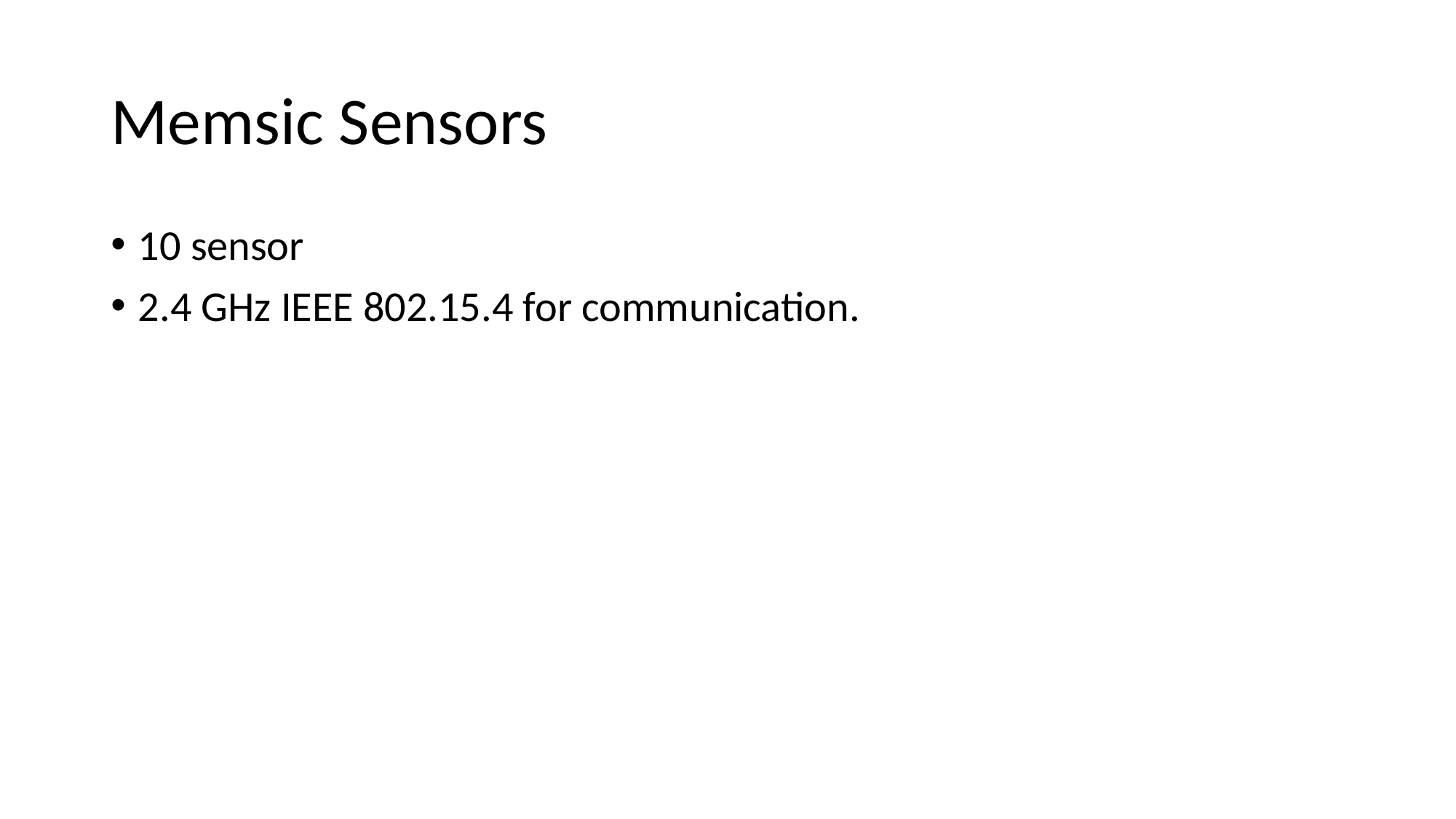

# Memsic Sensors
10 sensor
2.4 GHz IEEE 802.15.4 for communication.